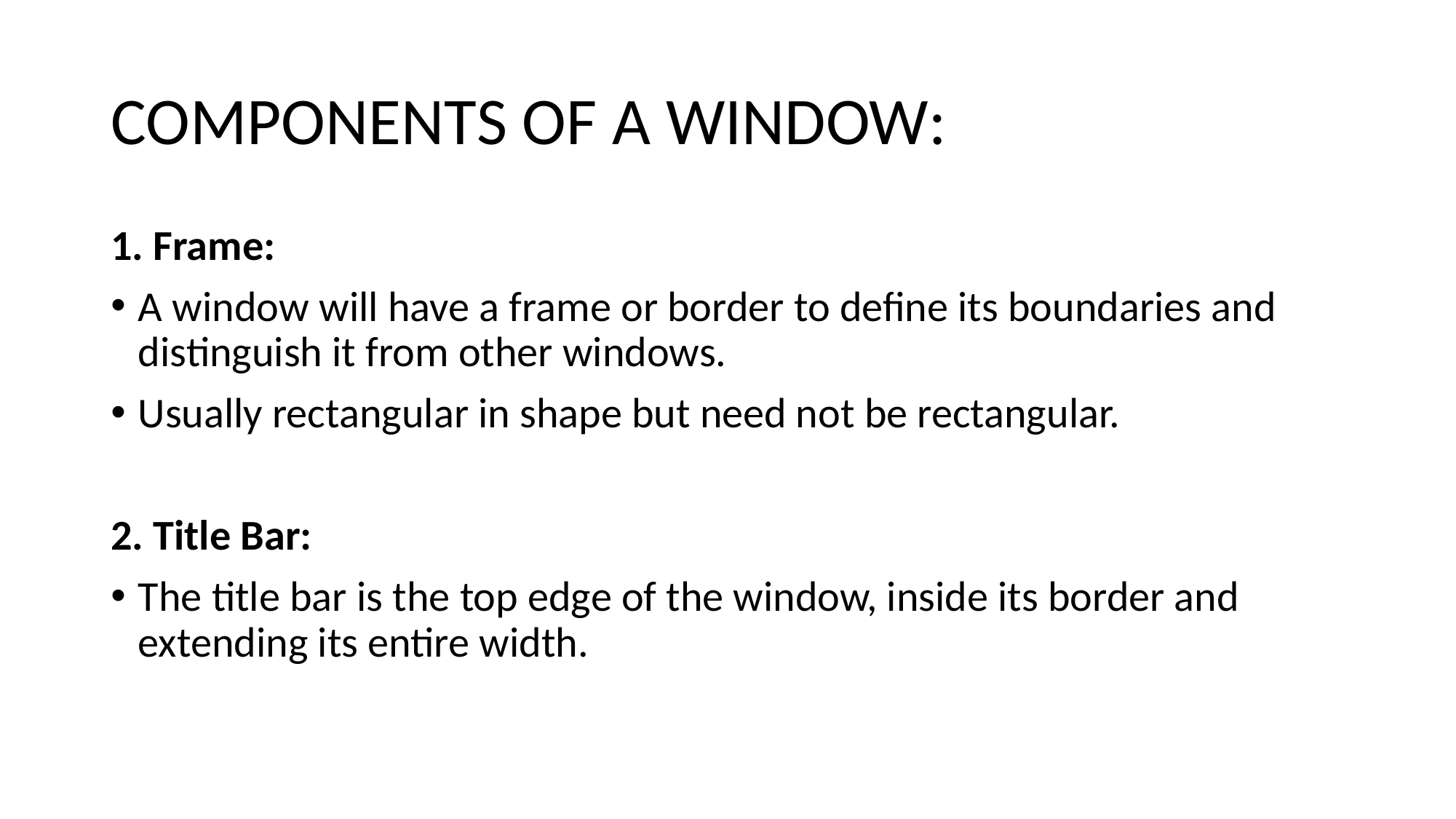

# COMPONENTS OF A WINDOW:
1. Frame:
A window will have a frame or border to define its boundaries and distinguish it from other windows.
Usually rectangular in shape but need not be rectangular.

2. Title Bar:
The title bar is the top edge of the window, inside its border and extending its entire width.